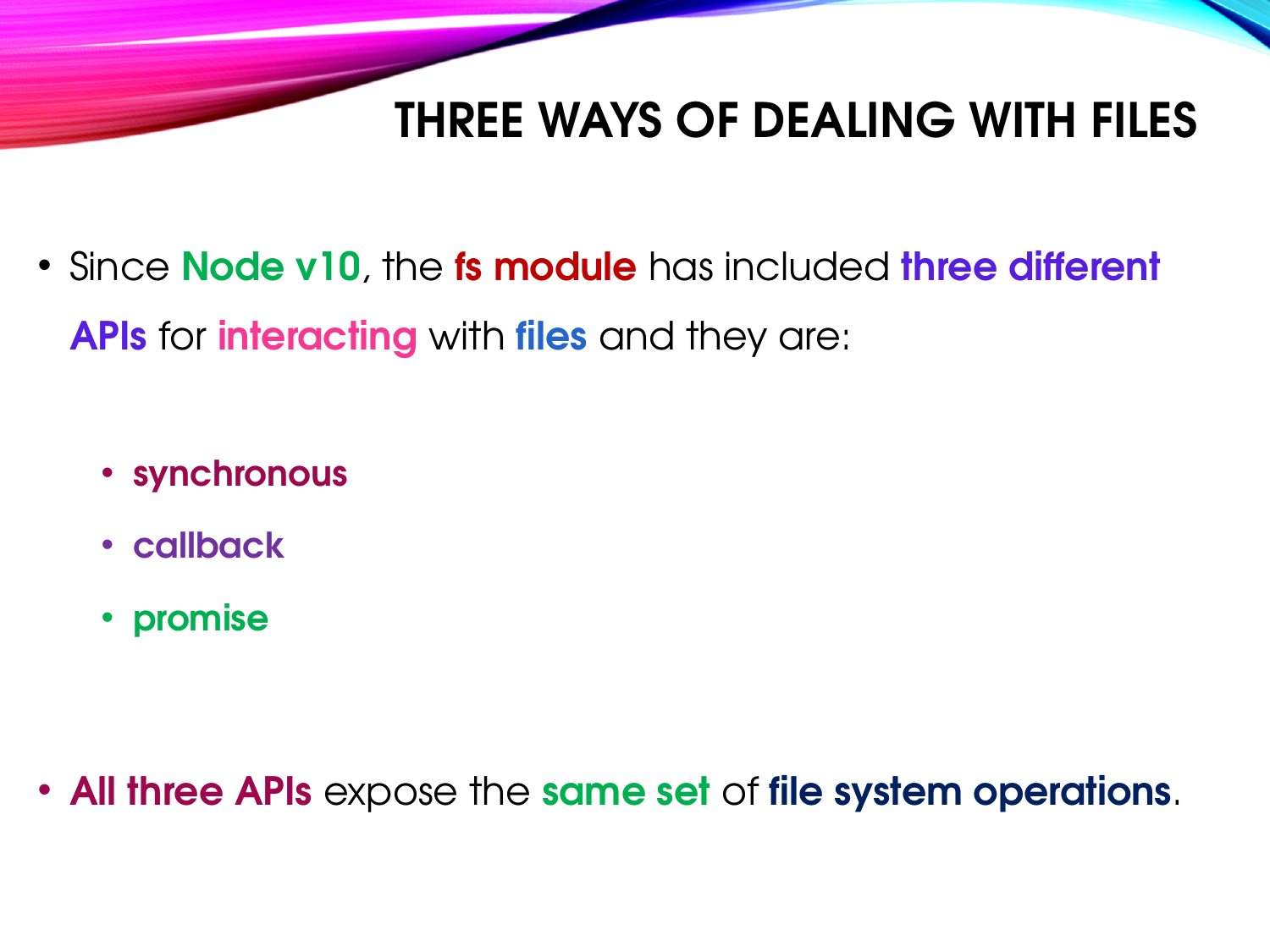

# Three ways of dealing with files
Since Node v10, the fs module has included three different APIs for interacting with files and they are:

synchronous
callback
promise

All three APIs expose the same set of file system operations.